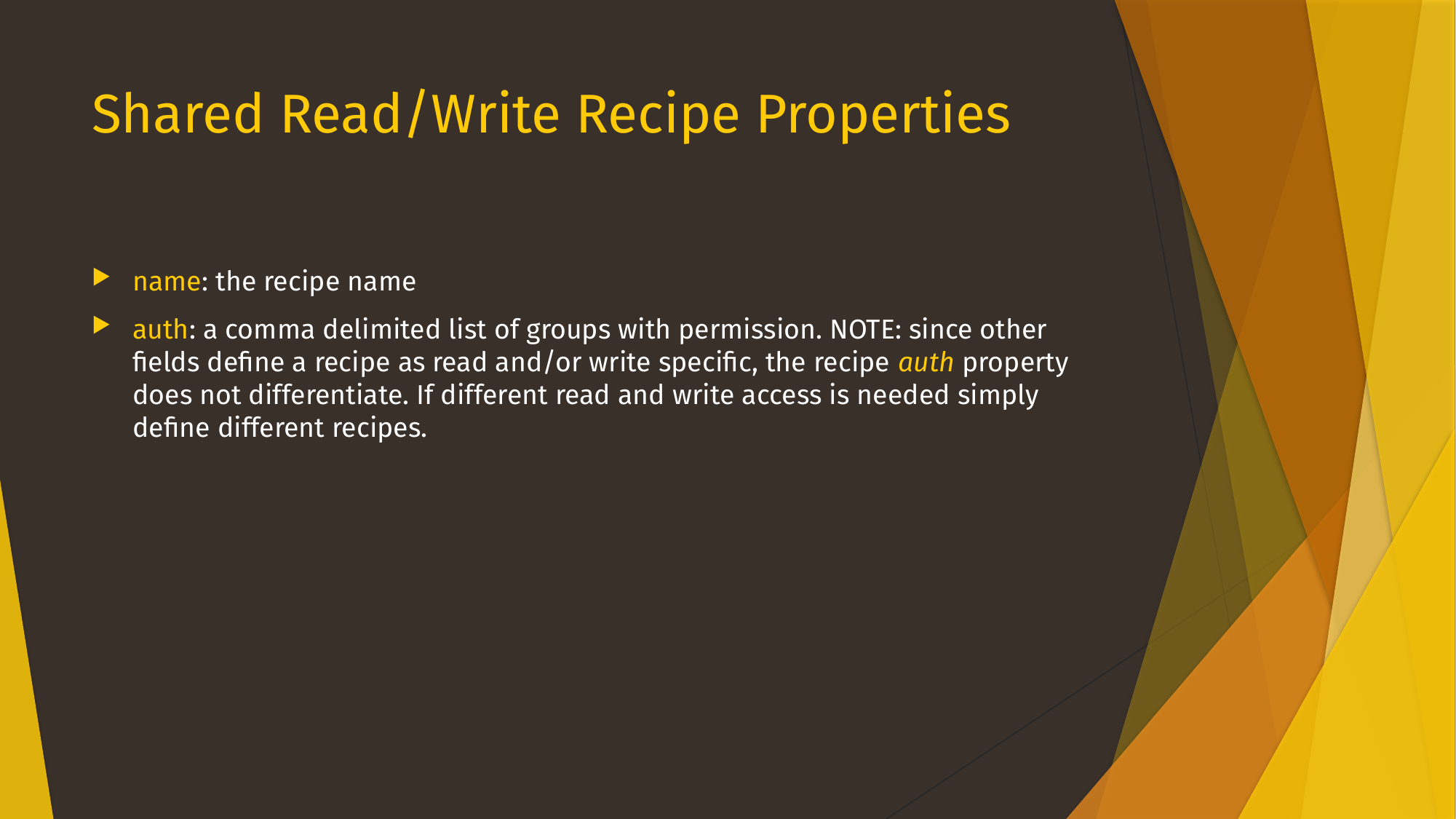

# Shared Read/Write Recipe Properties
name: the recipe name
auth: a comma delimited list of groups with permission. NOTE: since other fields define a recipe as read and/or write specific, the recipe auth property does not differentiate. If different read and write access is needed simply define different recipes.